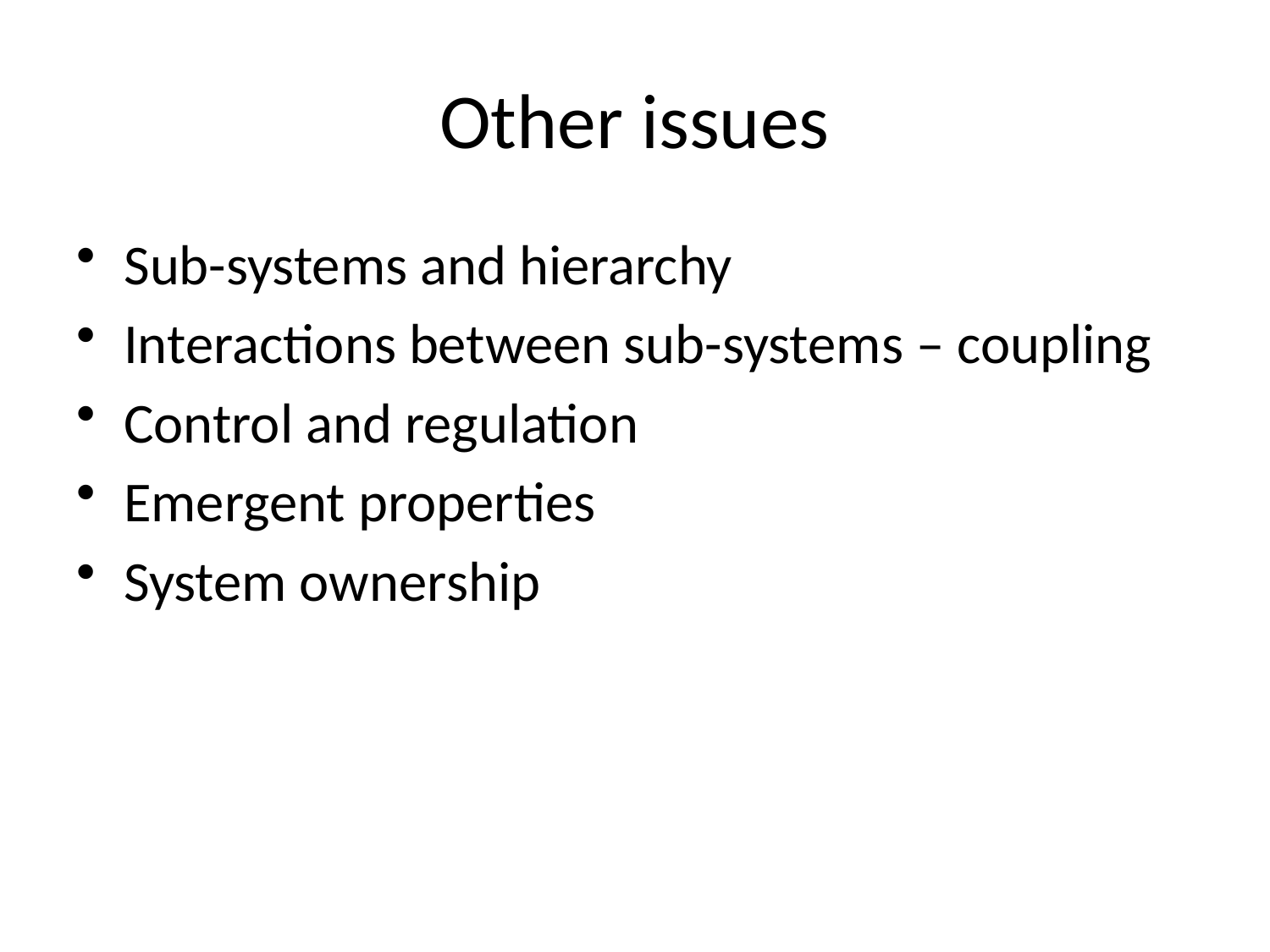

# Other issues
Sub-systems and hierarchy
Interactions between sub-systems – coupling
Control and regulation
Emergent properties
System ownership